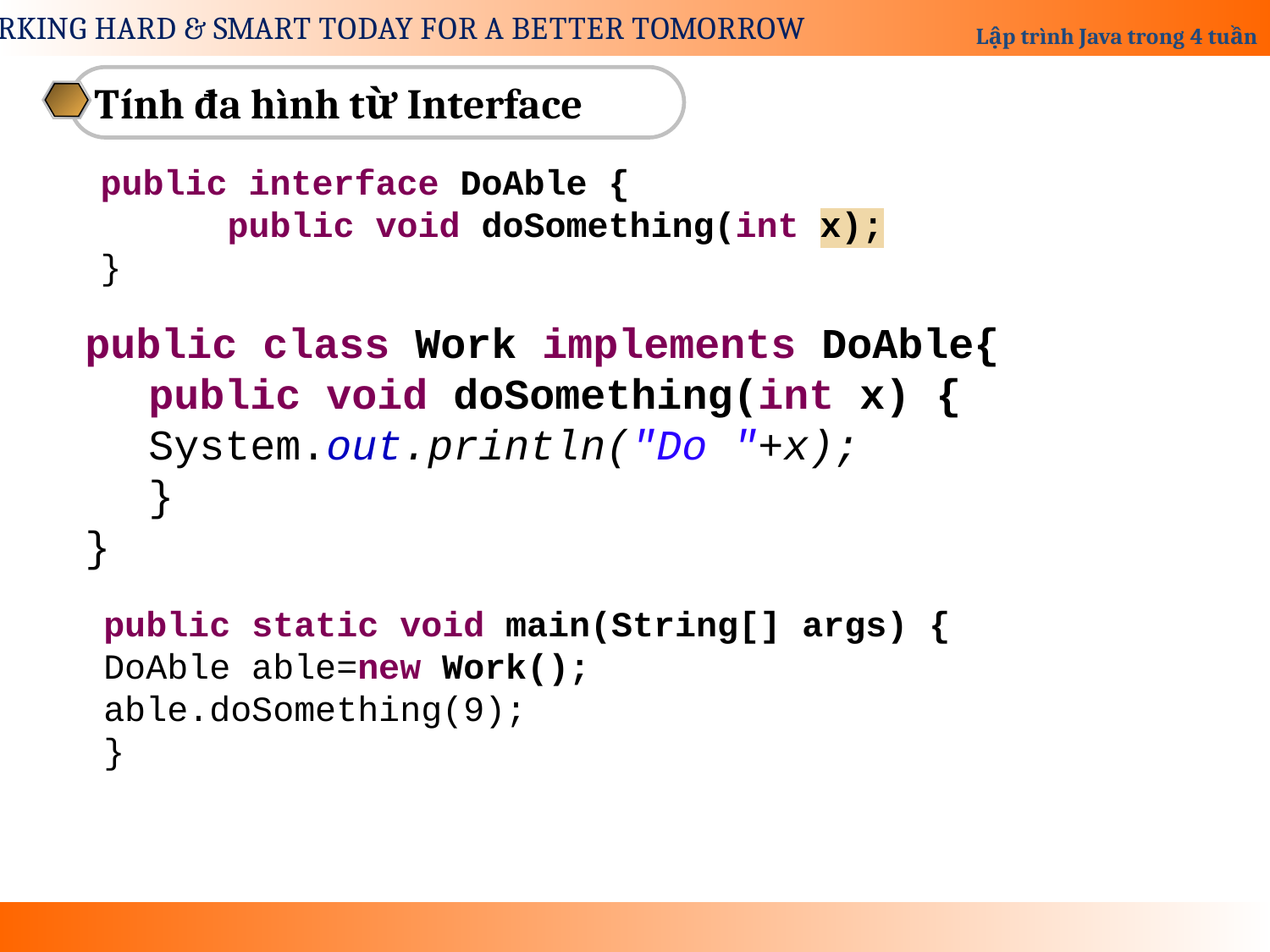

Tính đa hình từ Interface

public interface DoAble {
	public void doSomething(int x);
}
public class Work implements DoAble{
public void doSomething(int x) {
System.out.println("Do "+x);
}
}
public static void main(String[] args) {
DoAble able=new Work();
able.doSomething(9);
}